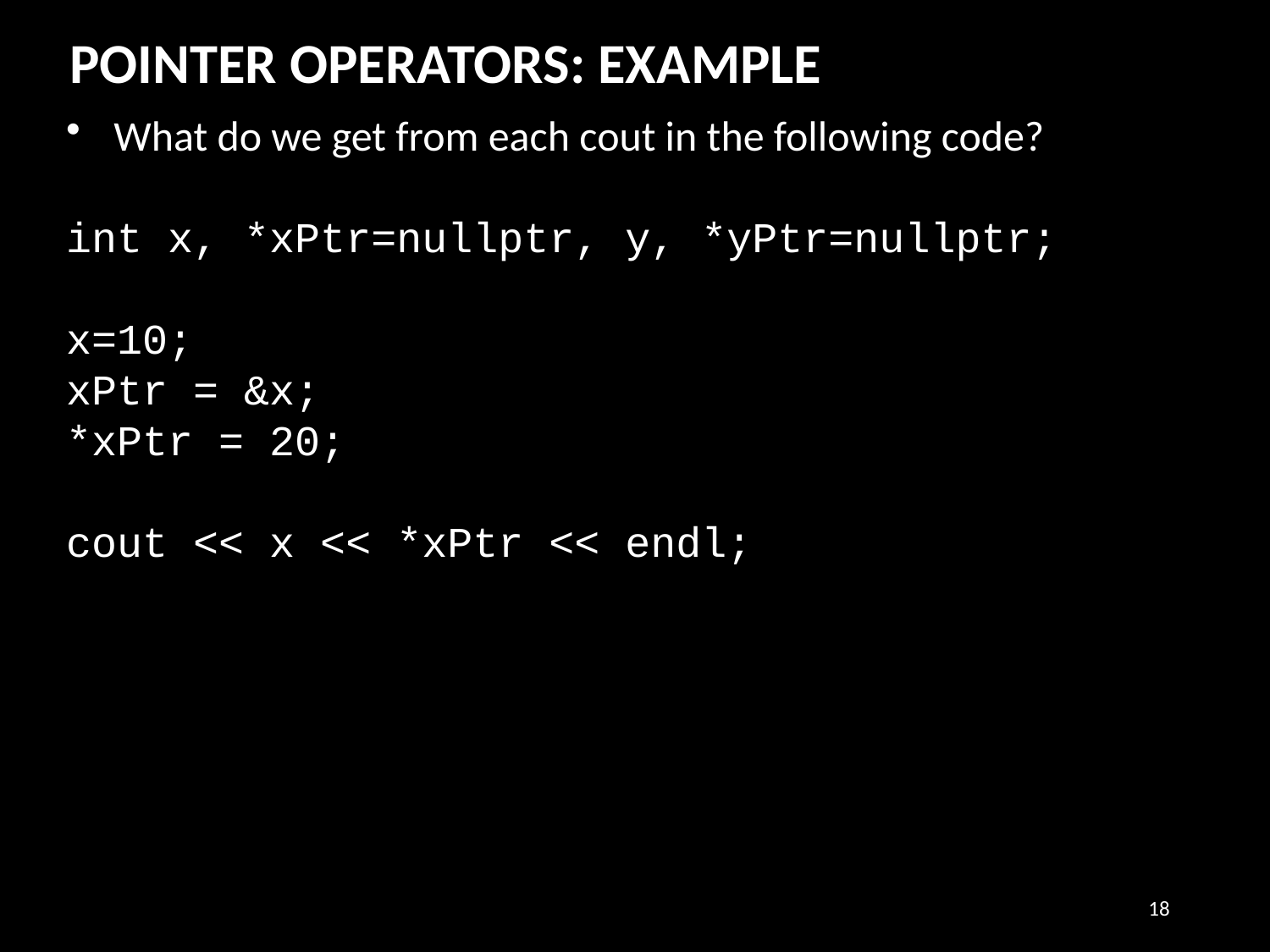

POINTER OPERATORS: EXAMPLE
What do we get from each cout in the following code?

int x, *xPtr=nullptr, y, *yPtr=nullptr;

x=10;
xPtr = &x;
*xPtr = 20;

cout << x << *xPtr << endl;
18